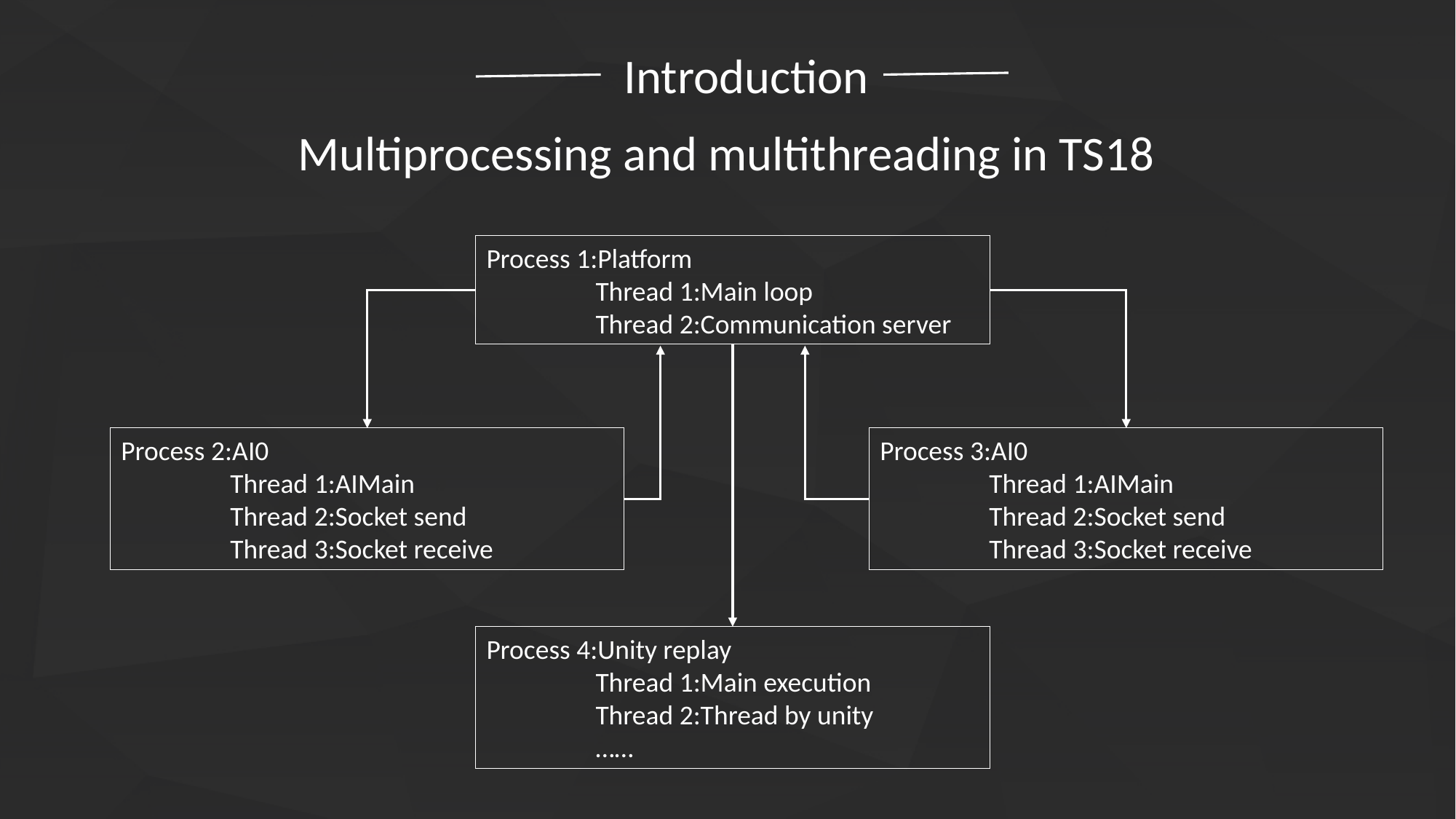

Introduction
Multiprocessing and multithreading in TS18
Process 1:Platform
	Thread 1:Main loop
	Thread 2:Communication server
Process 3:AI0
	Thread 1:AIMain
	Thread 2:Socket send
	Thread 3:Socket receive
Process 2:AI0
	Thread 1:AIMain
	Thread 2:Socket send
	Thread 3:Socket receive
Process 4:Unity replay
	Thread 1:Main execution
	Thread 2:Thread by unity
	……